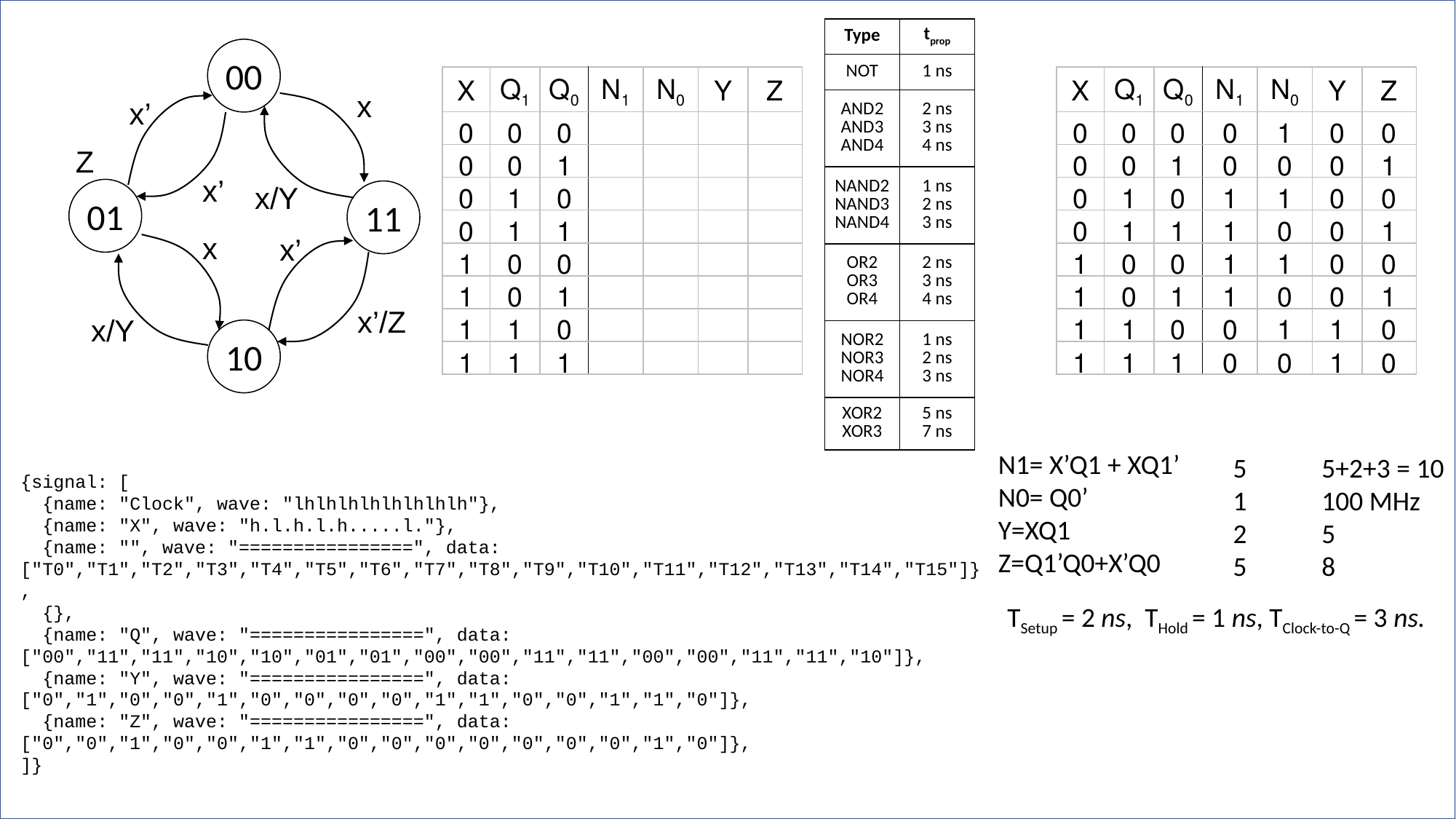

| Type | tprop |
| --- | --- |
| NOT | 1 ns |
| AND2 AND3 AND4 | 2 ns 3 ns 4 ns |
| NAND2 NAND3 NAND4 | 1 ns 2 ns 3 ns |
| OR2 OR3 OR4 | 2 ns 3 ns 4 ns |
| NOR2 NOR3 NOR4 | 1 ns 2 ns 3 ns |
| XOR2 XOR3 | 5 ns 7 ns |
00
| X | Q1 | Q0 | N1 | N0 | Y | Z |
| --- | --- | --- | --- | --- | --- | --- |
| 0 | 0 | 0 |  |  |  |  |
| 0 | 0 | 1 |  |  |  |  |
| 0 | 1 | 0 |  |  |  |  |
| 0 | 1 | 1 |  |  |  |  |
| 1 | 0 | 0 |  |  |  |  |
| 1 | 0 | 1 |  |  |  |  |
| 1 | 1 | 0 |  |  |  |  |
| 1 | 1 | 1 |  |  |  |  |
| X | Q1 | Q0 | N1 | N0 | Y | Z |
| --- | --- | --- | --- | --- | --- | --- |
| 0 | 0 | 0 | 0 | 1 | 0 | 0 |
| 0 | 0 | 1 | 0 | 0 | 0 | 1 |
| 0 | 1 | 0 | 1 | 1 | 0 | 0 |
| 0 | 1 | 1 | 1 | 0 | 0 | 1 |
| 1 | 0 | 0 | 1 | 1 | 0 | 0 |
| 1 | 0 | 1 | 1 | 0 | 0 | 1 |
| 1 | 1 | 0 | 0 | 1 | 1 | 0 |
| 1 | 1 | 1 | 0 | 0 | 1 | 0 |
x
x’

Z
x’
x/Y
01
11
x
x’

x’/Z
x/Y
10
N1= X’Q1 + XQ1’
N0= Q0’
Y=XQ1
Z=Q1’Q0+X’Q0
5
1
2
5
5+2+3 = 10
100 MHz
5
8
{signal: [
  {name: "Clock", wave: "lhlhlhlhlhlhlhlh"},
  {name: "X", wave: "h.l.h.l.h.....l."},
  {name: "", wave: "================", data:["T0","T1","T2","T3","T4","T5","T6","T7","T8","T9","T10","T11","T12","T13","T14","T15"]},
  {},
  {name: "Q", wave: "================", data:["00","11","11","10","10","01","01","00","00","11","11","00","00","11","11","10"]},
  {name: "Y", wave: "================", data:["0","1","0","0","1","0","0","0","0","1","1","0","0","1","1","0"]},
  {name: "Z", wave: "================", data:["0","0","1","0","0","1","1","0","0","0","0","0","0","0","1","0"]},
]}
TSetup = 2 ns,  THold = 1 ns, TClock-to-Q = 3 ns.